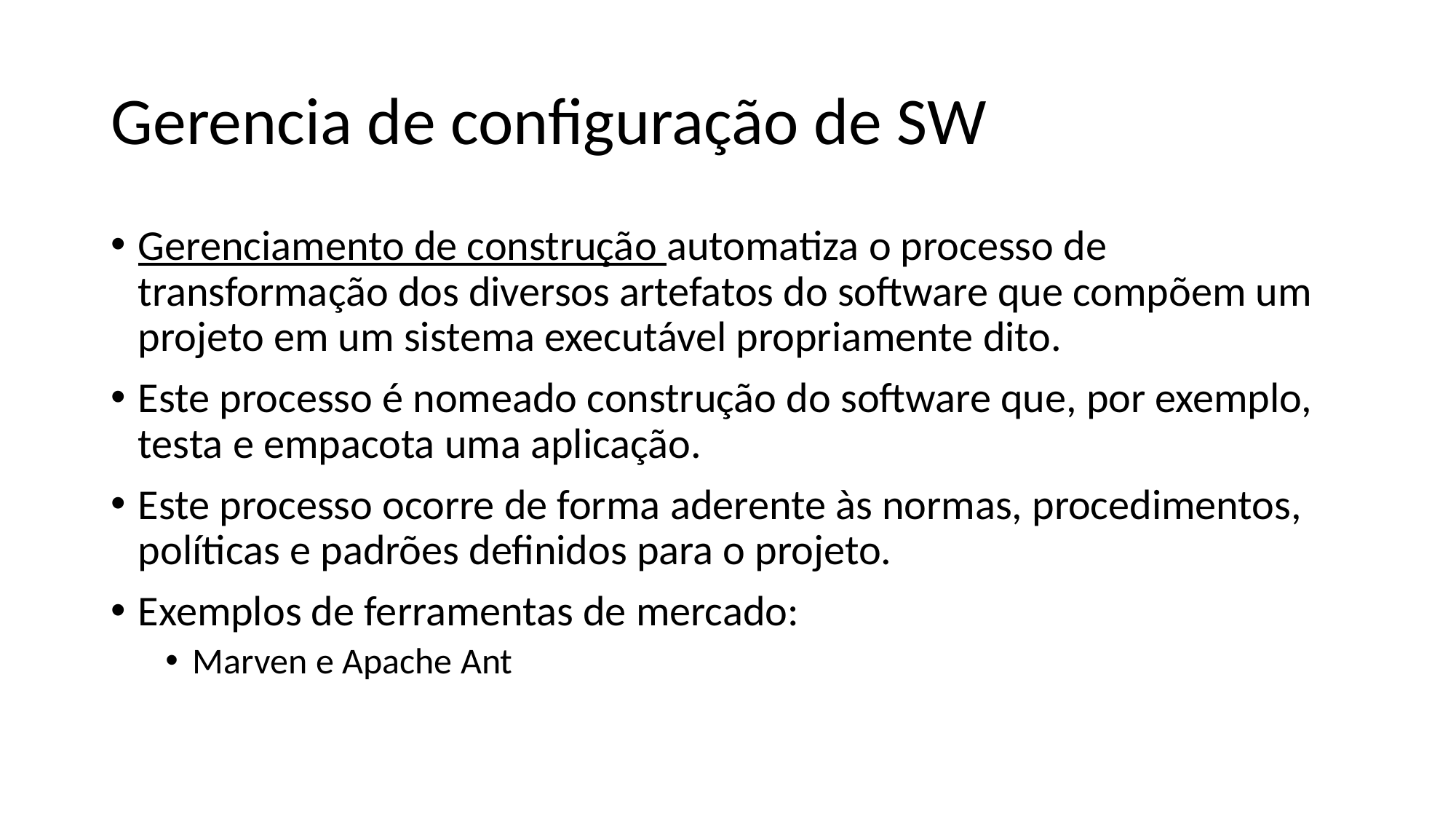

# Gerencia de configuração de SW
Gerenciamento de construção automatiza o processo de transformação dos diversos artefatos do software que compõem um projeto em um sistema executável propriamente dito.
Este processo é nomeado construção do software que, por exemplo, testa e empacota uma aplicação.
Este processo ocorre de forma aderente às normas, procedimentos, políticas e padrões definidos para o projeto.
Exemplos de ferramentas de mercado:
Marven e Apache Ant